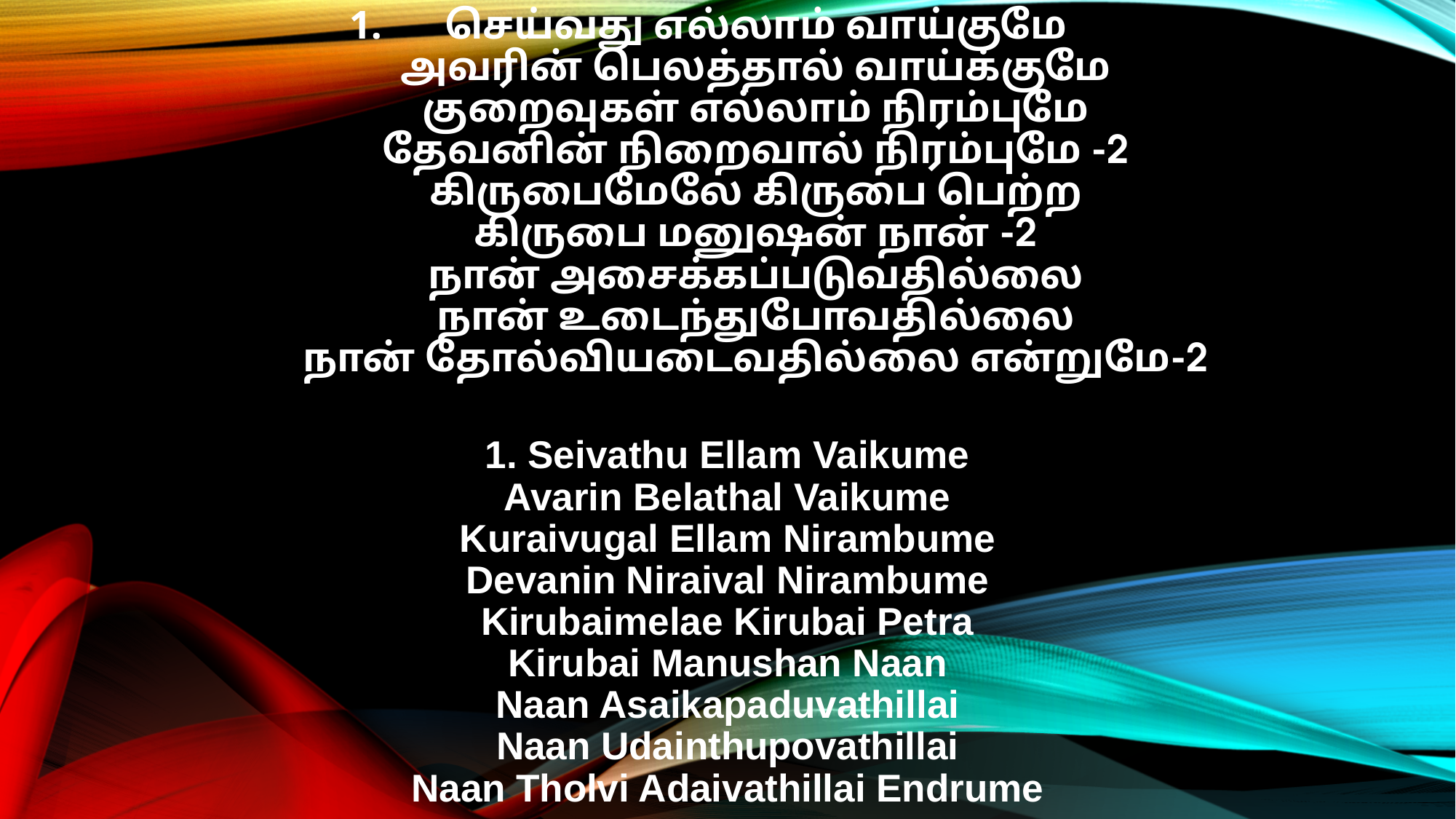

செய்வது எல்லாம் வாய்குமே
அவரின் பெலத்தால் வாய்க்குமே
குறைவுகள் எல்லாம் நிரம்புமே
தேவனின் நிறைவால் நிரம்புமே -2
கிருபைமேலே கிருபை பெற்ற
கிருபை மனுஷன் நான் -2
நான் அசைக்கப்படுவதில்லை
நான் உடைந்துபோவதில்லை
நான் தோல்வியடைவதில்லை என்றுமே-2
1. Seivathu Ellam Vaikume
Avarin Belathal Vaikume
Kuraivugal Ellam Nirambume
Devanin Niraival Nirambume
Kirubaimelae Kirubai Petra
Kirubai Manushan Naan
Naan Asaikapaduvathillai
Naan Udainthupovathillai
Naan Tholvi Adaivathillai Endrume